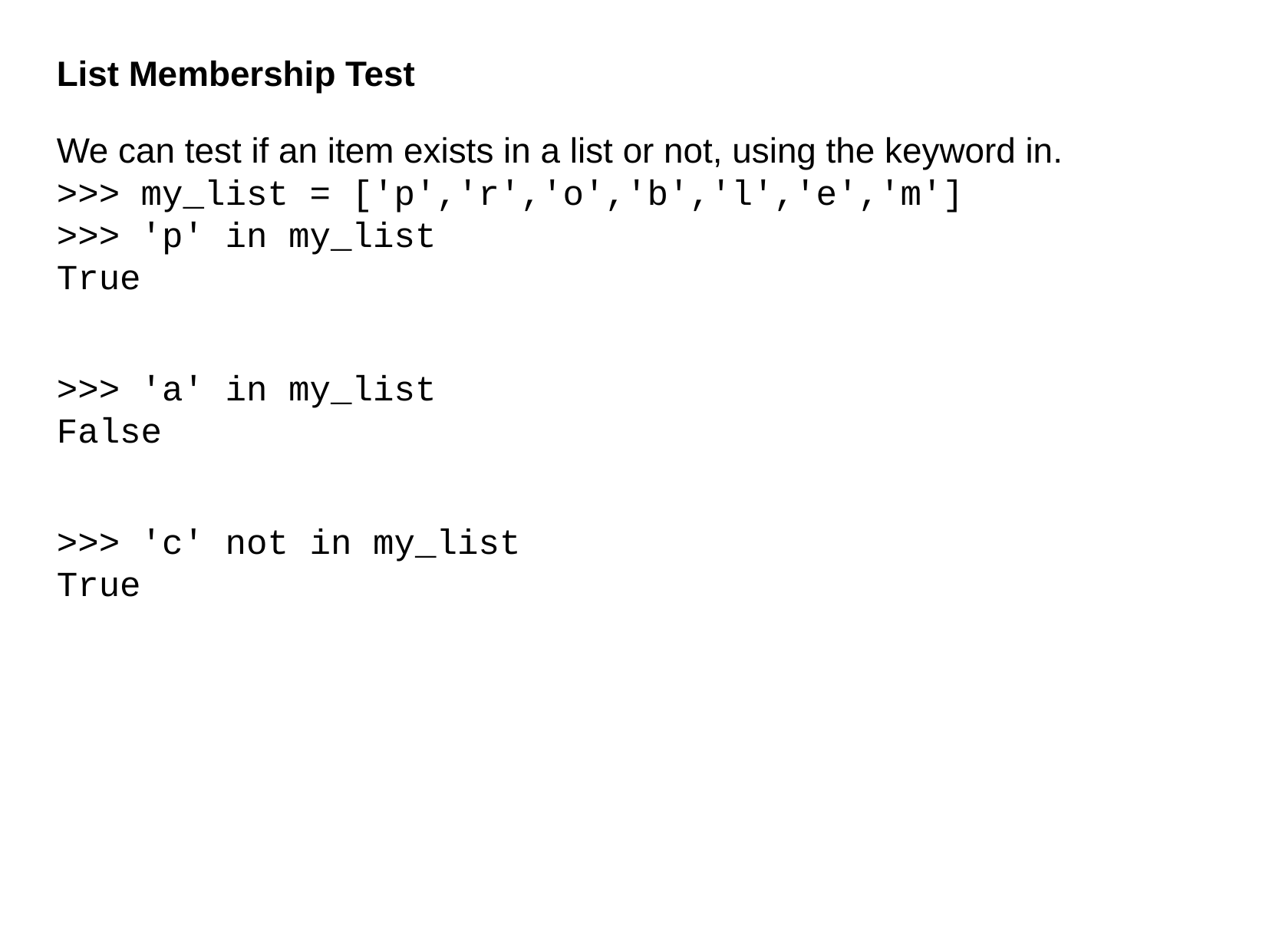

List Membership Test

We can test if an item exists in a list or not, using the keyword in.
>>> my_list = ['p','r','o','b','l','e','m']
>>> 'p' in my_list
True

>>> 'a' in my_list
False

>>> 'c' not in my_list
True